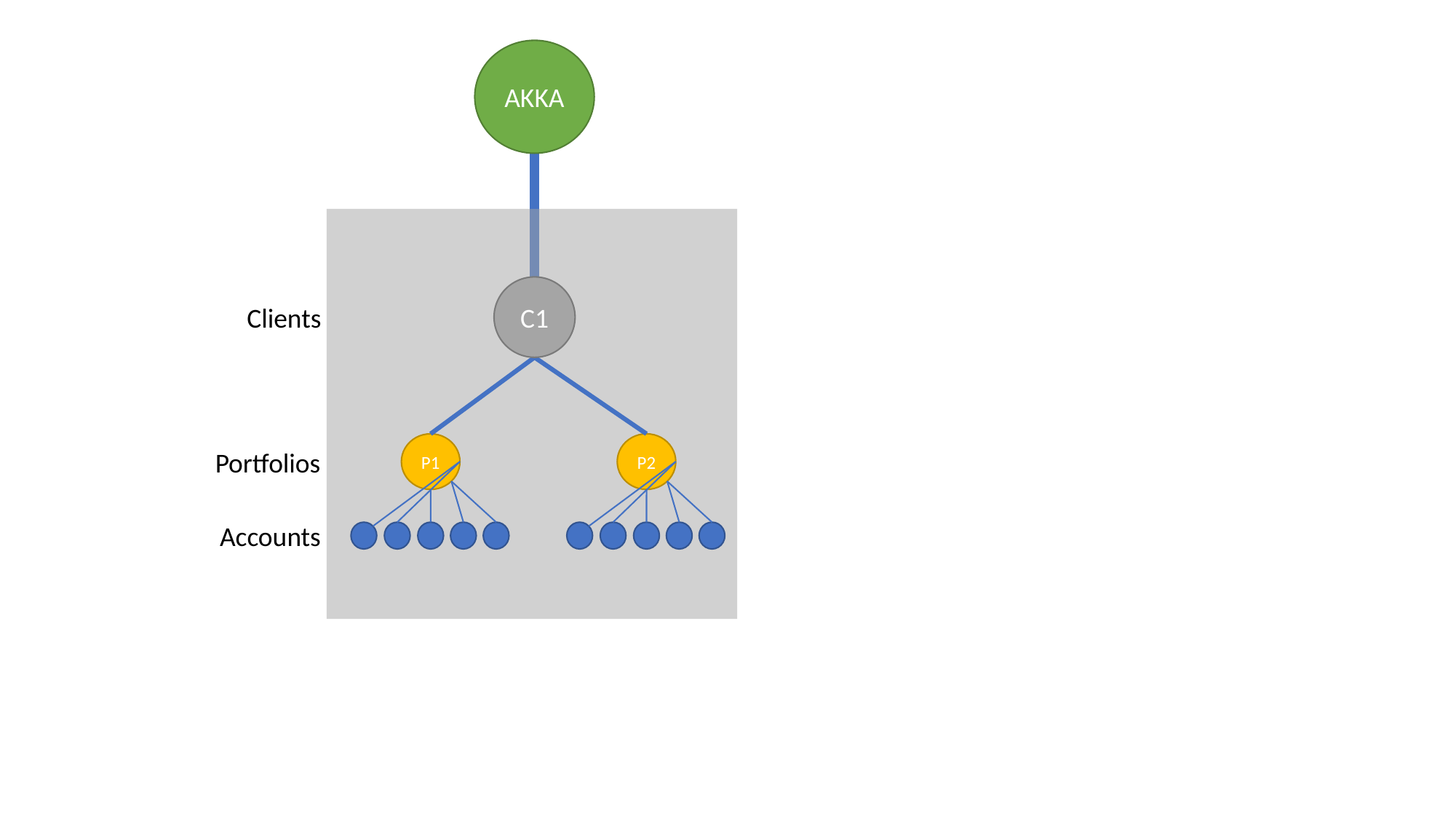

AKKA

C1
P2
P1

Clients
Portfolios
Accounts